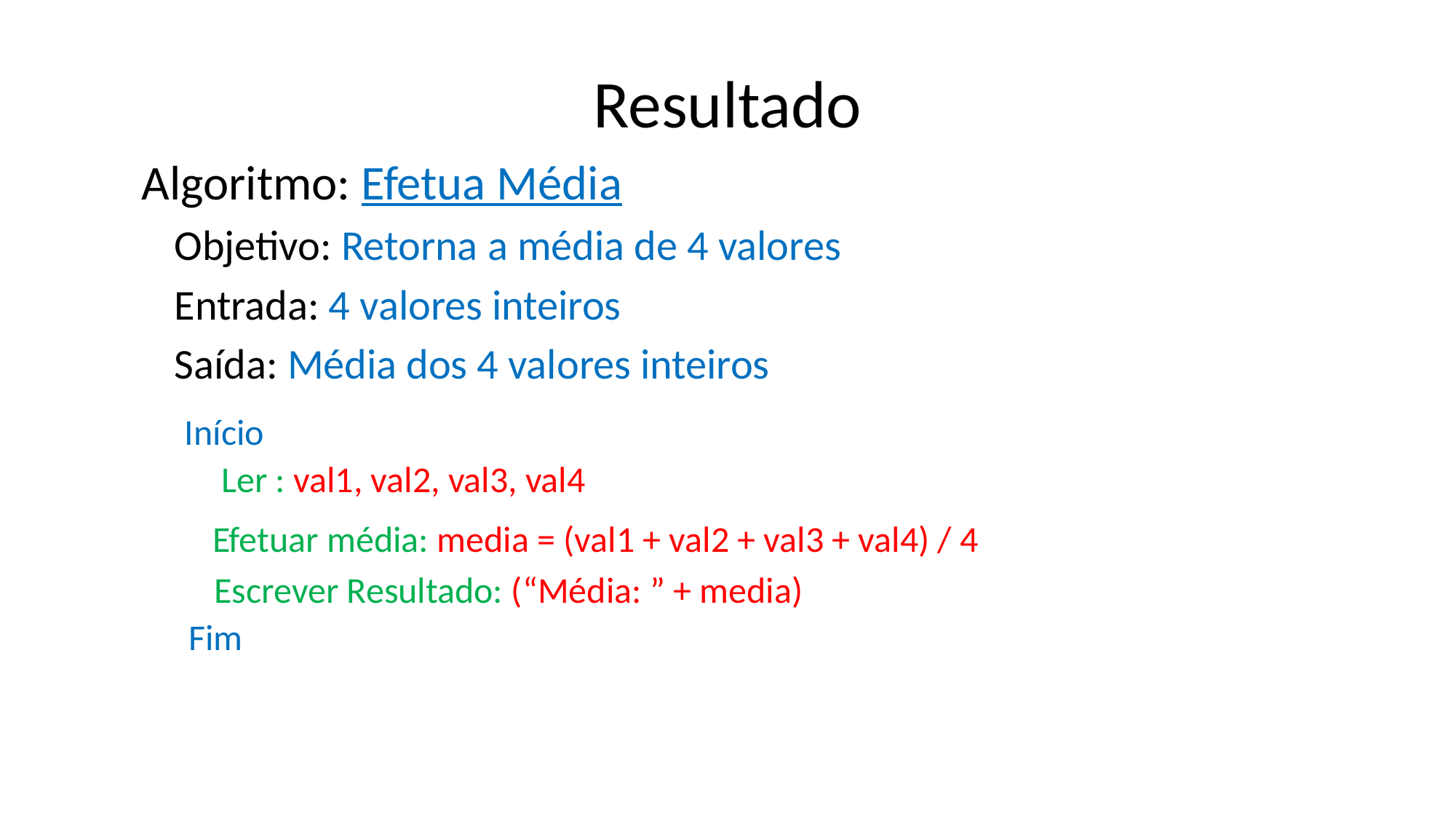

# Resultado
Algoritmo: Efetua Média
Objetivo: Retorna a média de 4 valores
Entrada: 4 valores inteiros
Saída: Média dos 4 valores inteiros

Início
Ler : val1, val2, val3, val4
Efetuar média: media = (val1 + val2 + val3 + val4) / 4
Escrever Resultado: (“Média: ” + media)
Fim